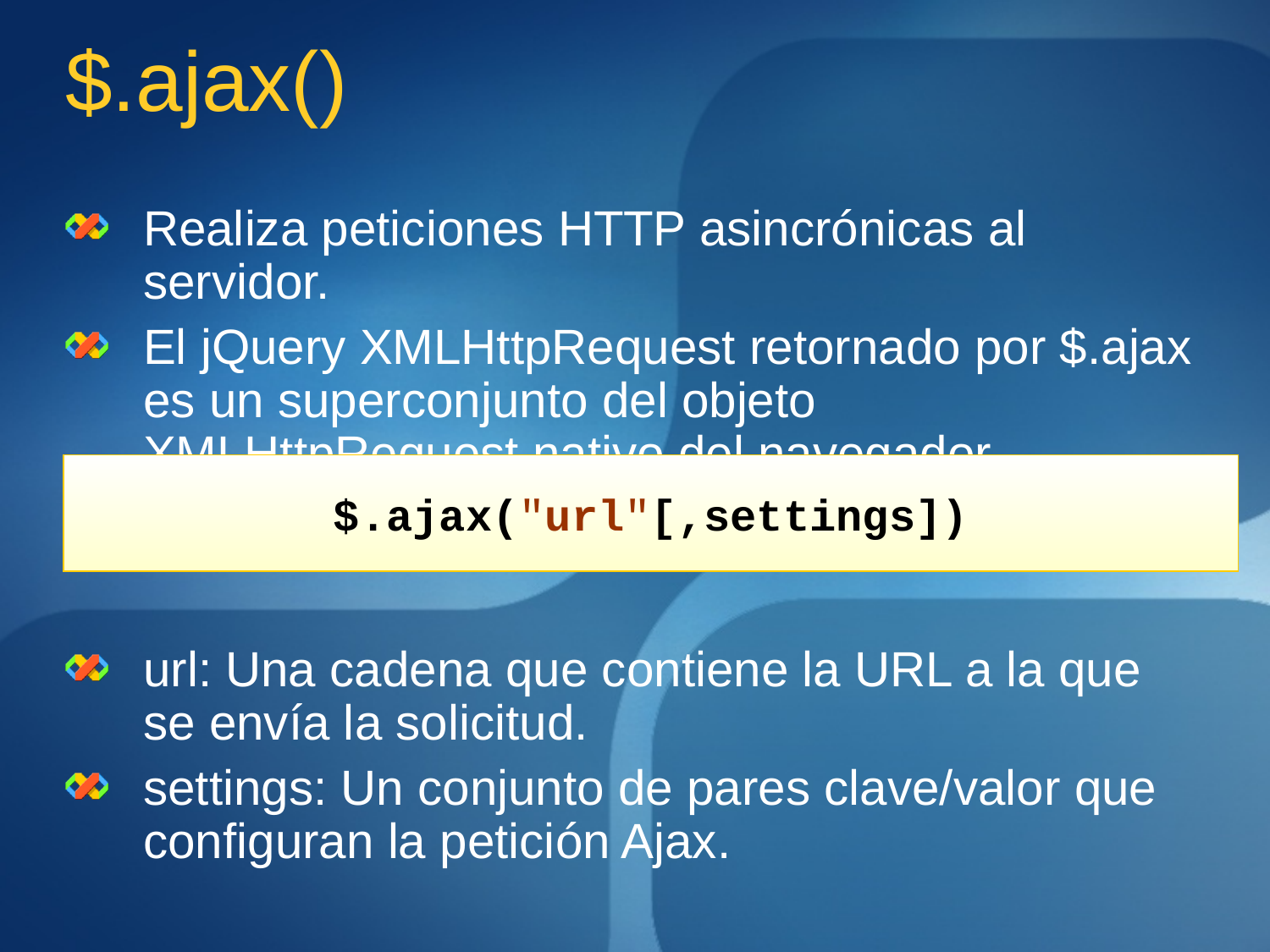

# $.ajax()
Realiza peticiones HTTP asincrónicas al servidor.
El jQuery XMLHttpRequest retornado por $.ajax es un superconjunto del objeto XMLHttpRequest nativo del navegador.

url: Una cadena que contiene la URL a la que se envía la solicitud.
settings: Un conjunto de pares clave/valor que configuran la petición Ajax.
$.ajax("url"[,settings])